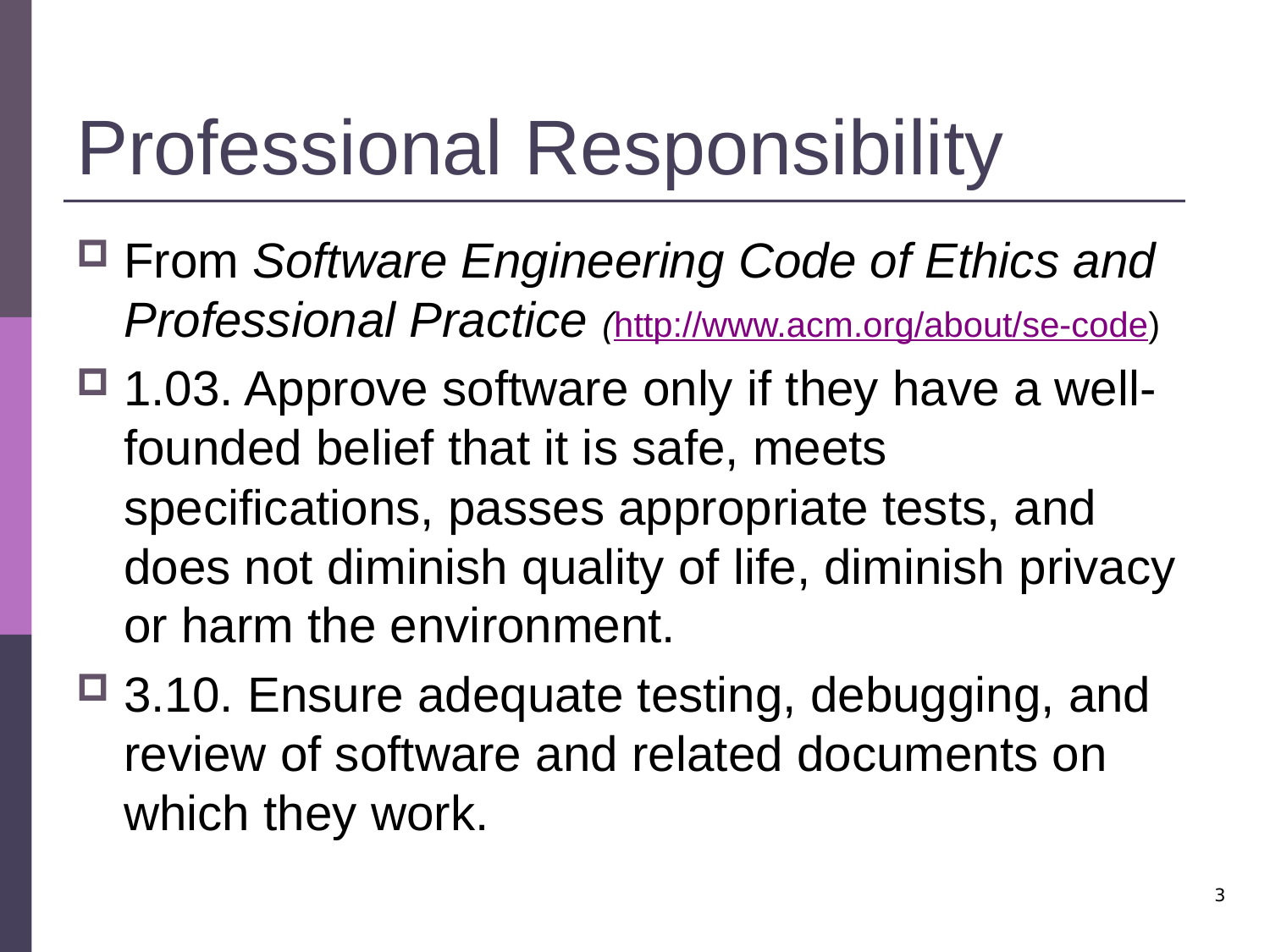

# Professional Responsibility
From Software Engineering Code of Ethics and Professional Practice (http://www.acm.org/about/se-code)
1.03. Approve software only if they have a well-founded belief that it is safe, meets specifications, passes appropriate tests, and does not diminish quality of life, diminish privacy or harm the environment.
3.10. Ensure adequate testing, debugging, and review of software and related documents on which they work.
3